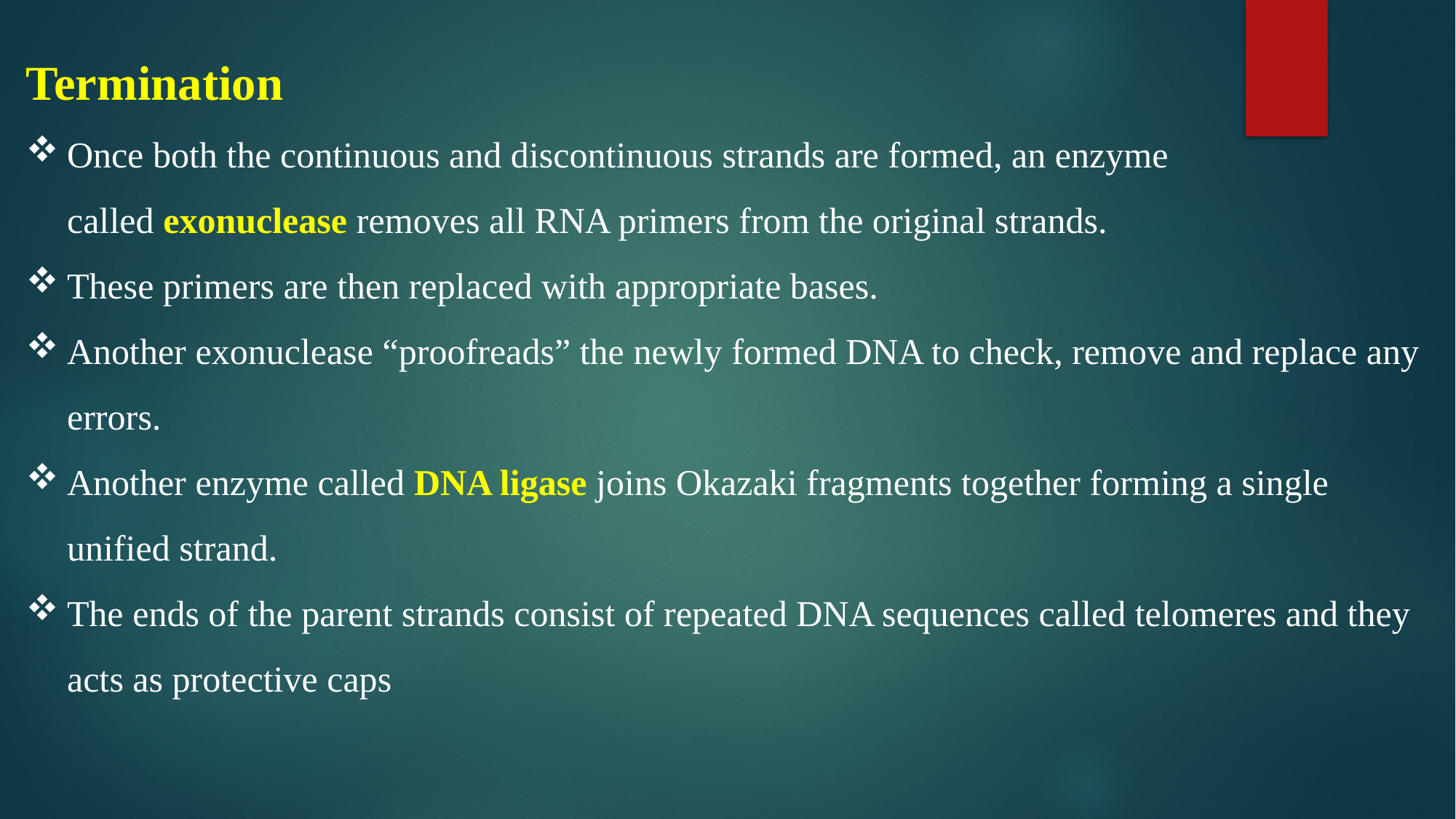

Termination
Once both the continuous and discontinuous strands are formed, an enzyme called exonuclease removes all RNA primers from the original strands.
These primers are then replaced with appropriate bases.
Another exonuclease “proofreads” the newly formed DNA to check, remove and replace any errors.
Another enzyme called DNA ligase joins Okazaki fragments together forming a single unified strand.
The ends of the parent strands consist of repeated DNA sequences called telomeres and they acts as protective caps